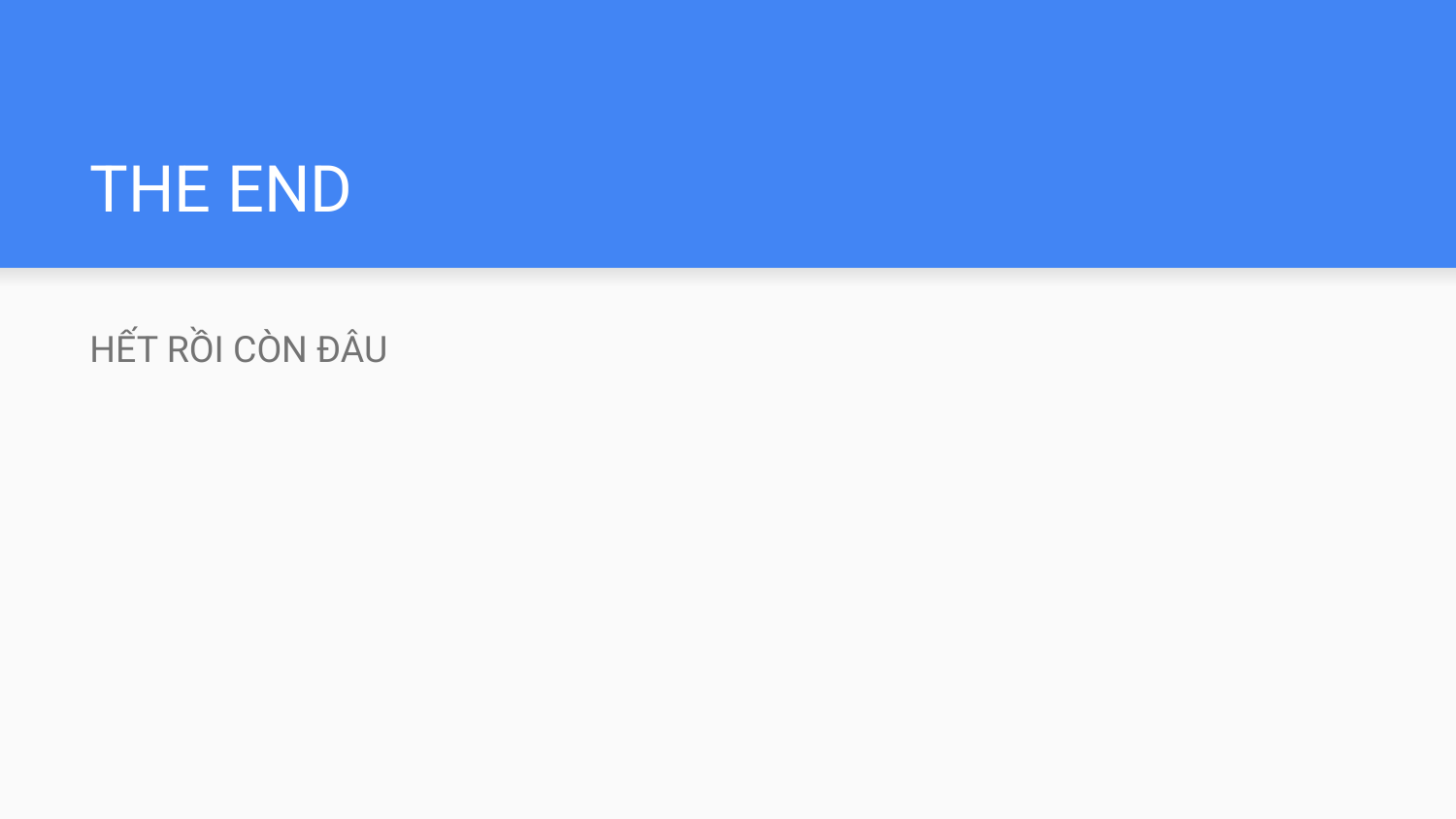

# THE END
HẾT RỒI CÒN ĐÂU